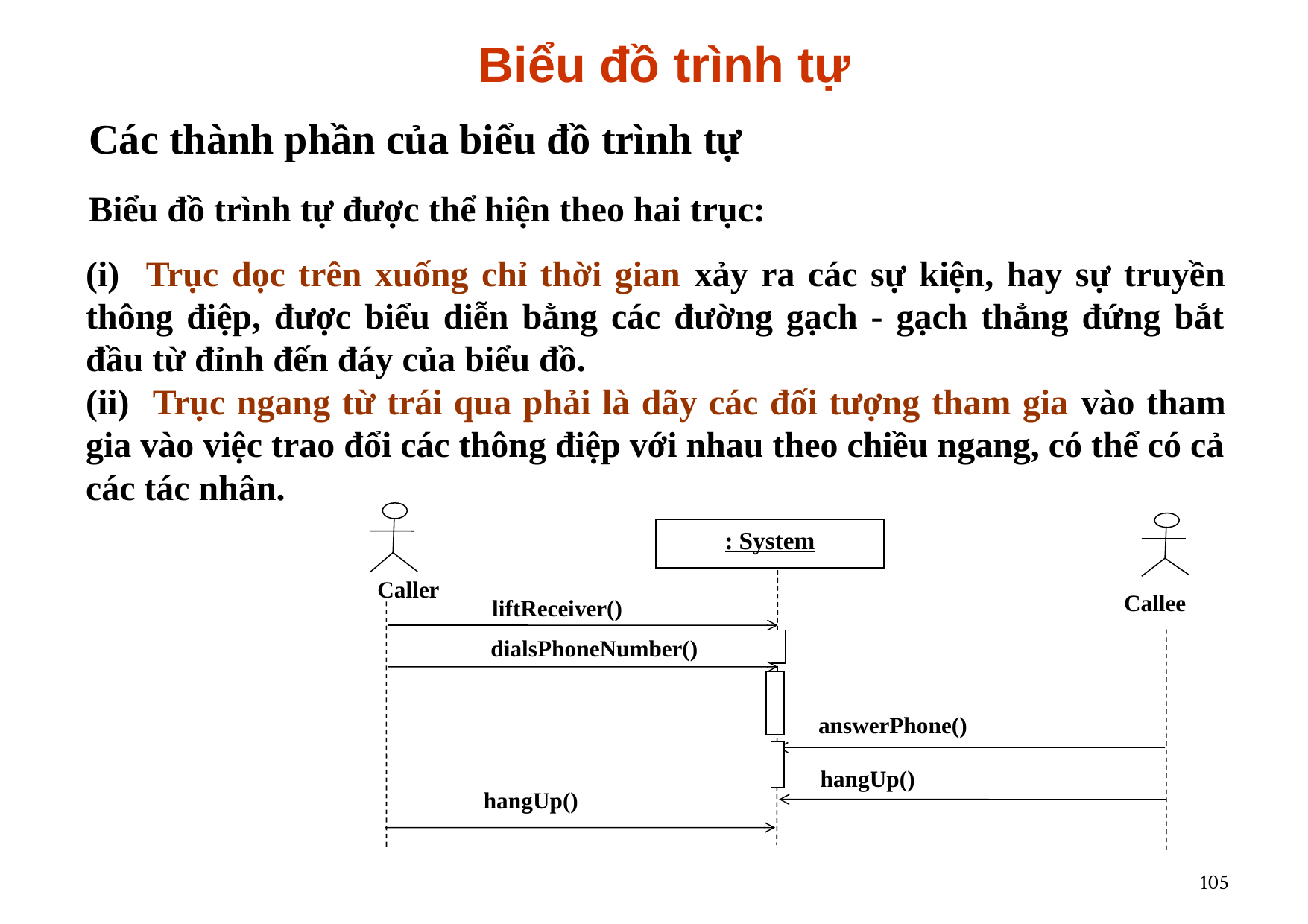

Biểu đồ trình tự
Các thành phần của biểu đồ trình tự

Biểu đồ trình tự được thể hiện theo hai trục:
(i)  Trục dọc trên xuống chỉ thời gian xảy ra các sự kiện, hay sự truyền thông điệp, được biểu diễn bằng các đường gạch - gạch thẳng đứng bắt đầu từ đỉnh đến đáy của biểu đồ.
(ii)  Trục ngang từ trái qua phải là dãy các đối tượng tham gia vào tham gia vào việc trao đổi các thông điệp với nhau theo chiều ngang, có thể có cả các tác nhân.

: System
Caller

liftReceiver()

dialsPhoneNumber()

answerPhone()

 hangUp()
 hangUp()

    Callee
105